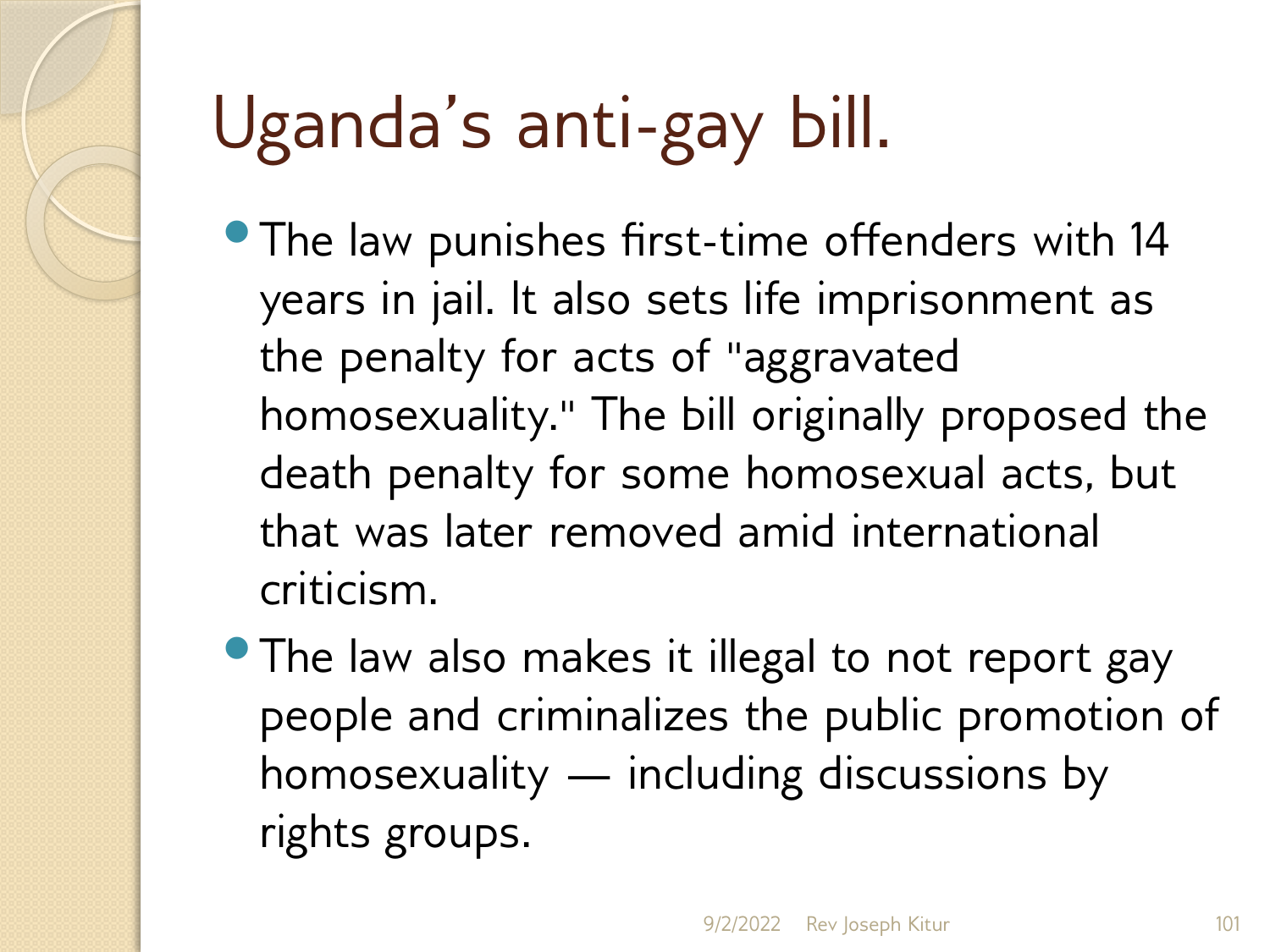

# Uganda’s anti-gay bill.
The law punishes first-time offenders with 14 years in jail. It also sets life imprisonment as the penalty for acts of "aggravated homosexuality." The bill originally proposed the death penalty for some homosexual acts, but that was later removed amid international criticism.
The law also makes it illegal to not report gay people and criminalizes the public promotion of homosexuality — including discussions by rights groups.

9/2/2022
Rev Joseph Kitur
101